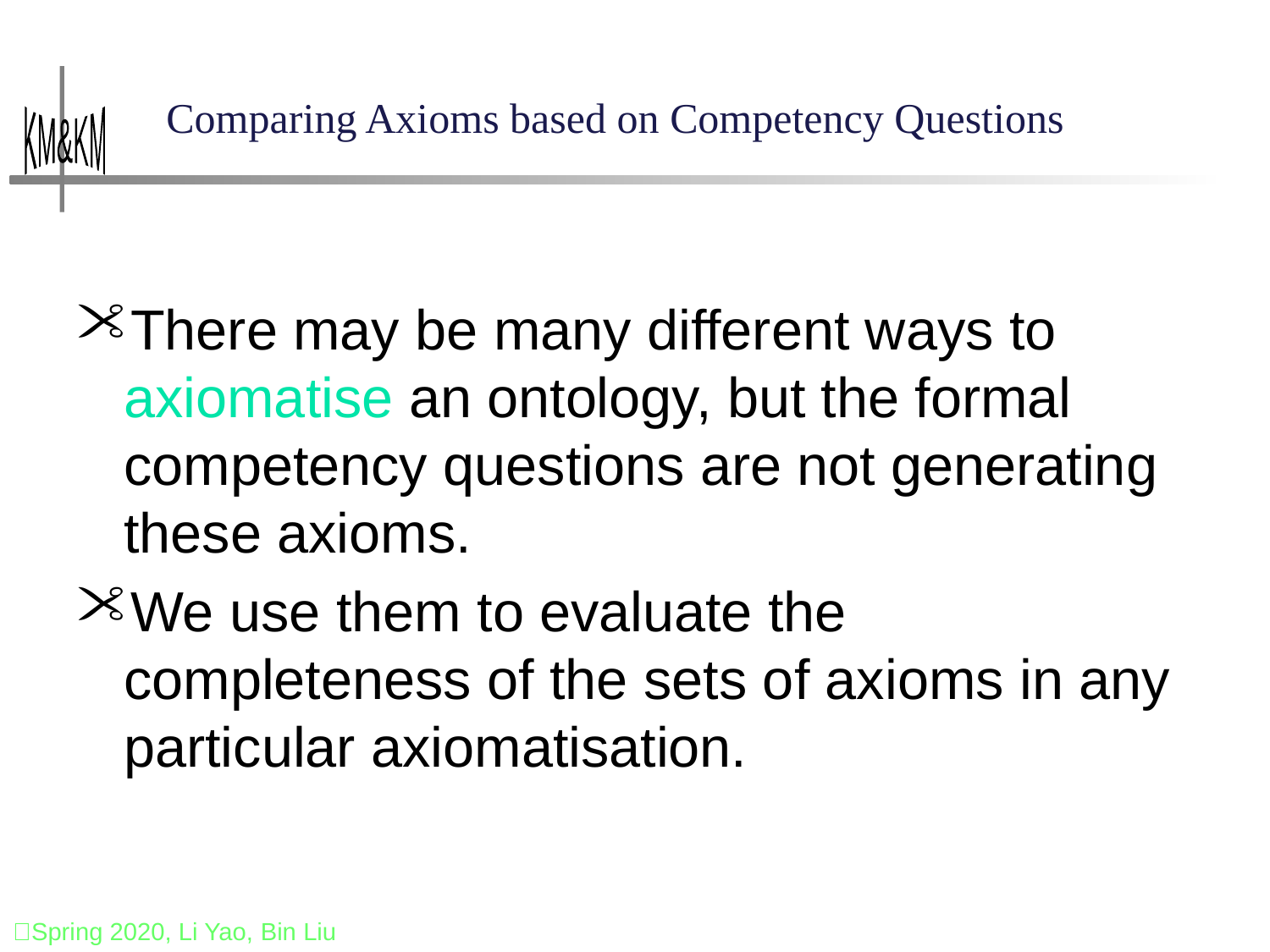

# Comparing Axioms based on Competency Questions
There may be many different ways to axiomatise an ontology, but the formal competency questions are not generating these axioms.
We use them to evaluate the completeness of the sets of axioms in any particular axiomatisation.